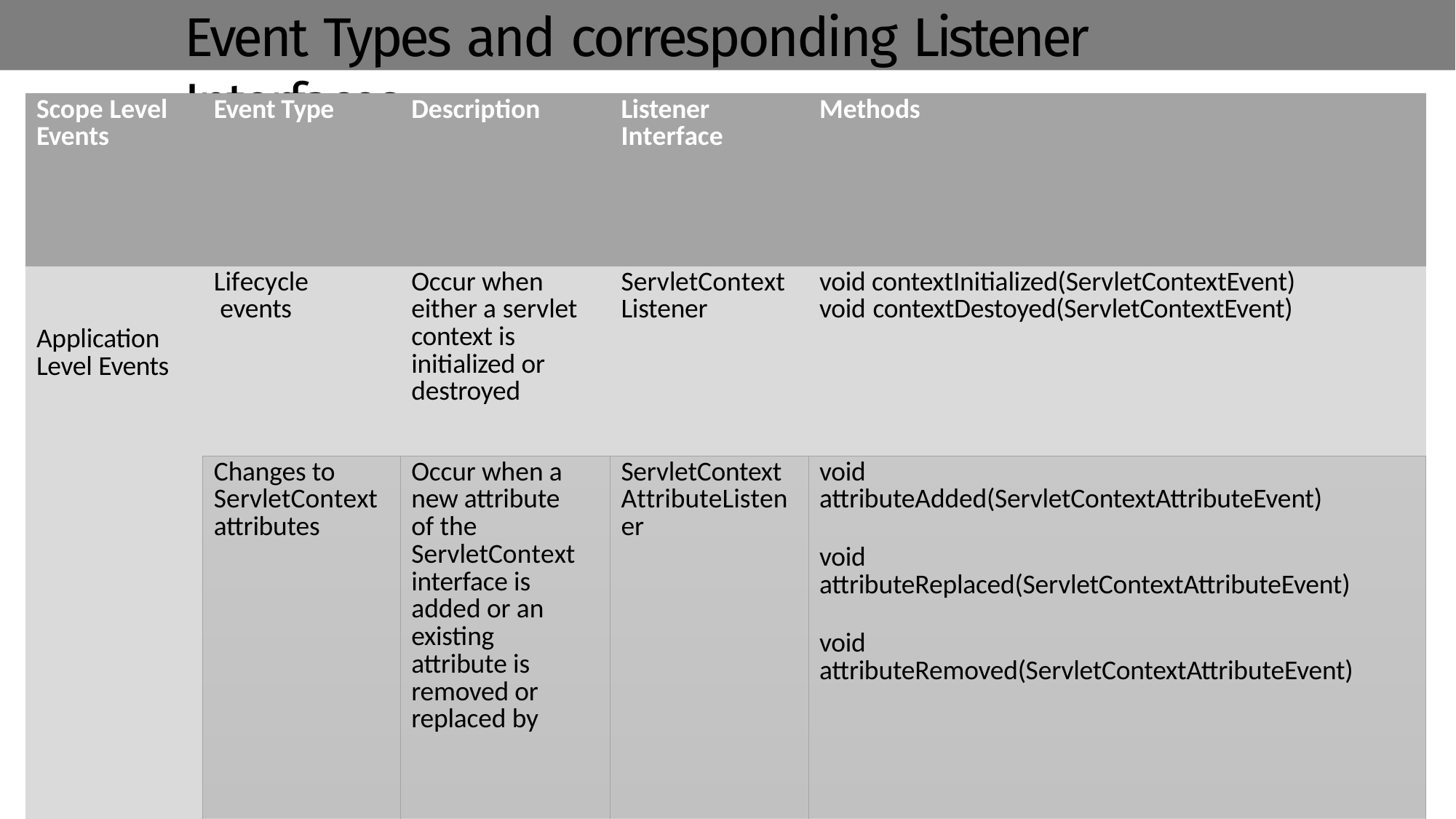

# Event Types and corresponding Listener Interfaces
| Scope Level Events | Event Type | Description | Listener Interface | Methods |
| --- | --- | --- | --- | --- |
| Application Level Events | Lifecycle events | Occur when either a servlet context is initialized or destroyed | ServletContext Listener | void contextInitialized(ServletContextEvent) void contextDestoyed(ServletContextEvent) |
|  | Changes to ServletContext attributes | Occur when a new attribute of the ServletContext interface is added or an existing attribute is removed or replaced by | ServletContext AttributeListen er | void attributeAdded(ServletContextAttributeEvent) void attributeReplaced(ServletContextAttributeEvent) void attributeRemoved(ServletContextAttributeEvent) |